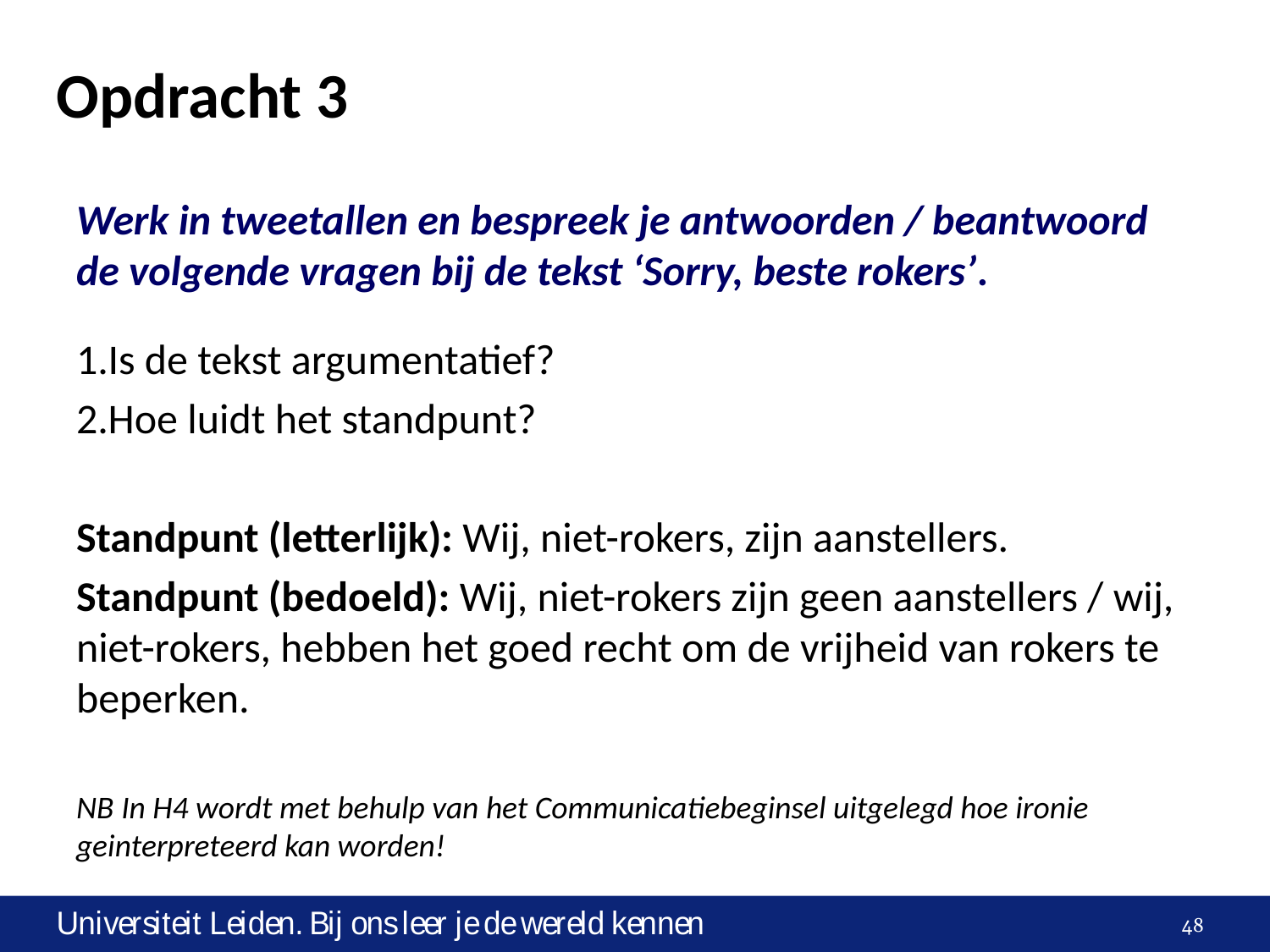

# Opdracht 3
Werk in tweetallen en bespreek je antwoorden / beantwoord de volgende vragen bij de tekst ‘Sorry, beste rokers’.

Is de tekst argumentatief?
Hoe luidt het standpunt?

Standpunt (letterlijk): Wij, niet-rokers, zijn aanstellers.
Standpunt (bedoeld): Wij, niet-rokers zijn geen aanstellers / wij, niet-rokers, hebben het goed recht om de vrijheid van rokers te beperken.

NB In H4 wordt met behulp van het Communicatiebeginsel uitgelegd hoe ironie geinterpreteerd kan worden!